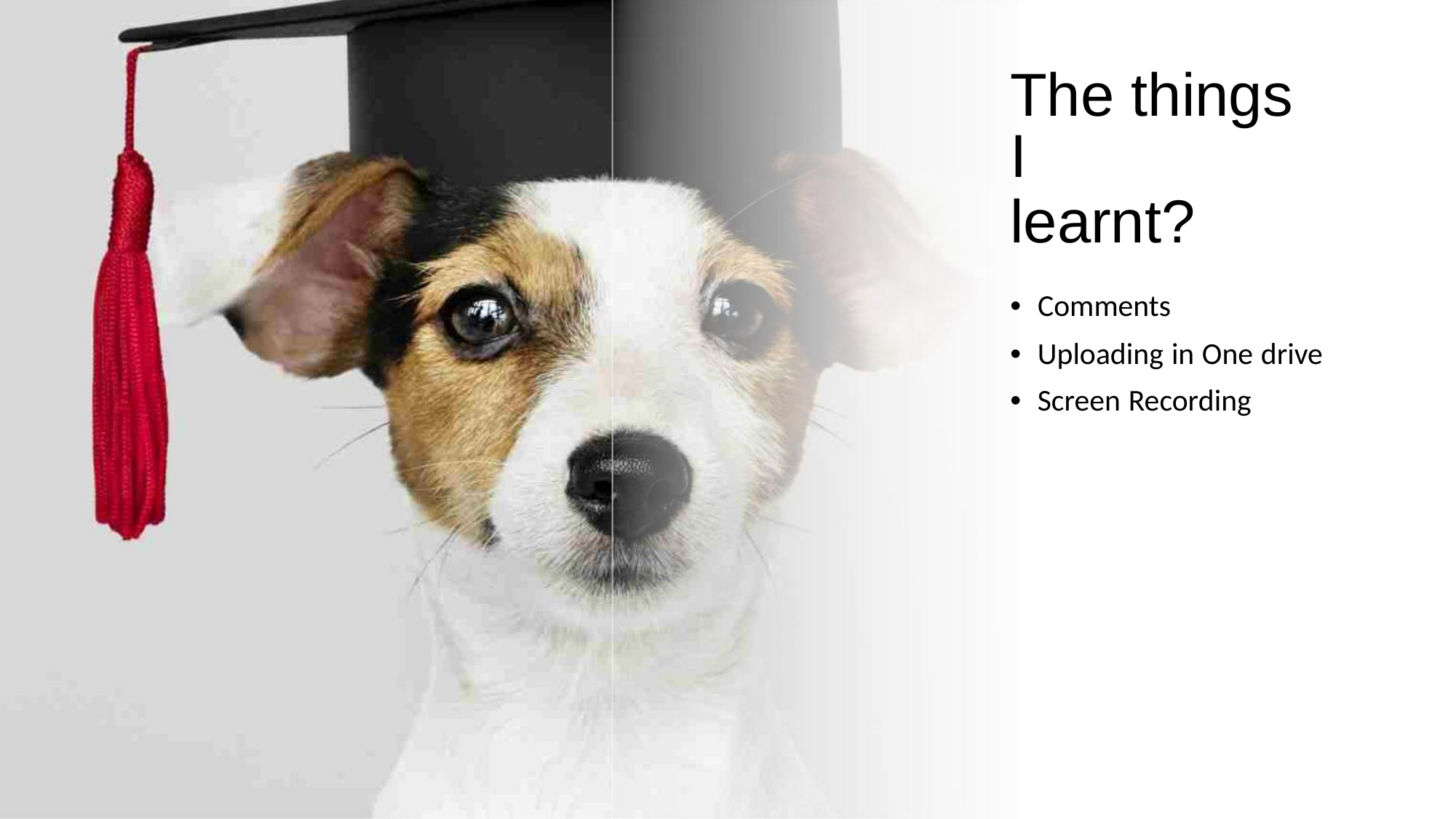

The things I
learnt?
• Comments
• Uploading in One drive
• Screen Recording